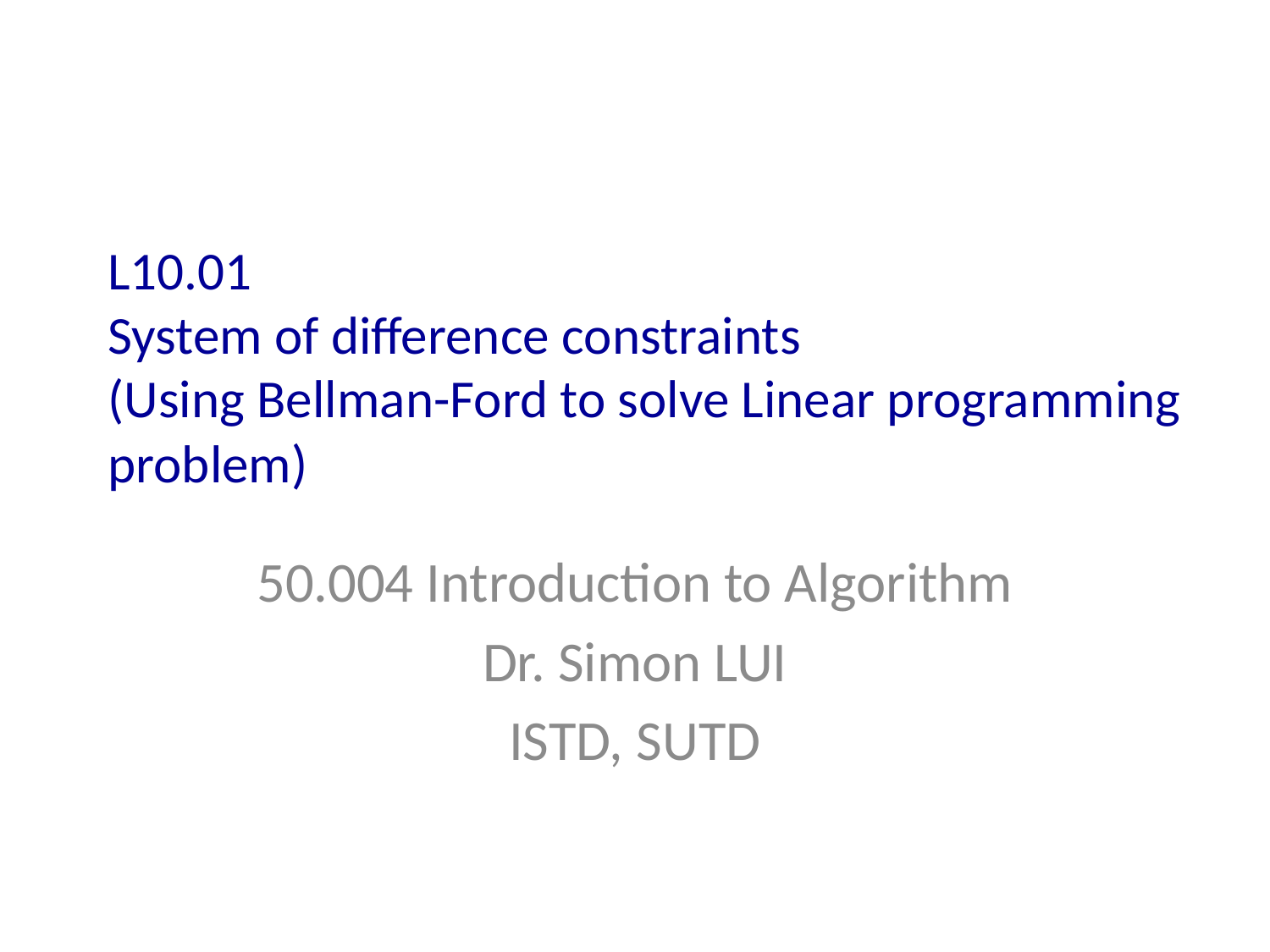

# L10.01 System of difference constraints (Using Bellman-Ford to solve Linear programming problem)
50.004 Introduction to Algorithm
Dr. Simon LUI
ISTD, SUTD